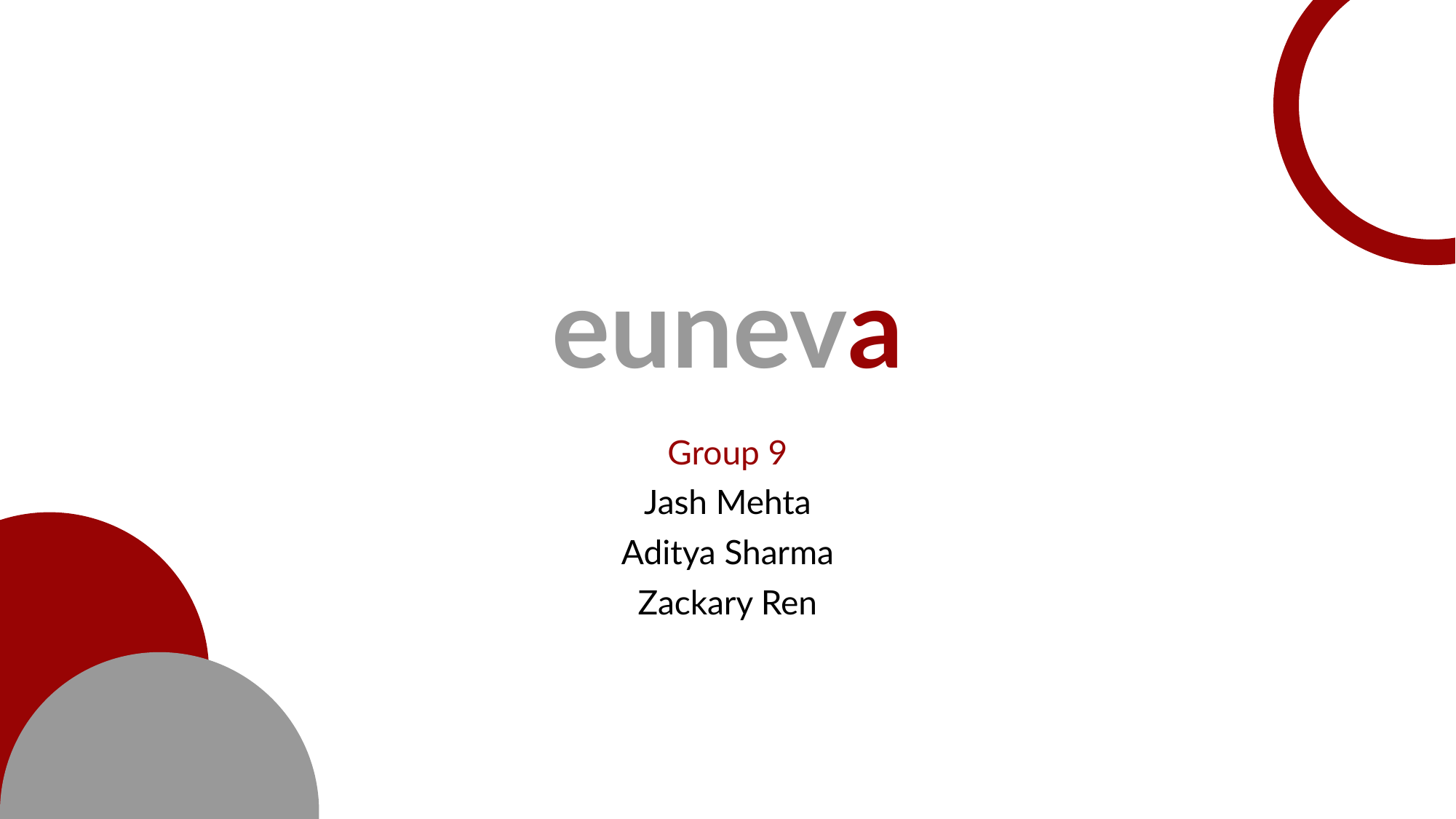

euneva

Group 9
Jash Mehta
Aditya Sharma
Zackary Ren